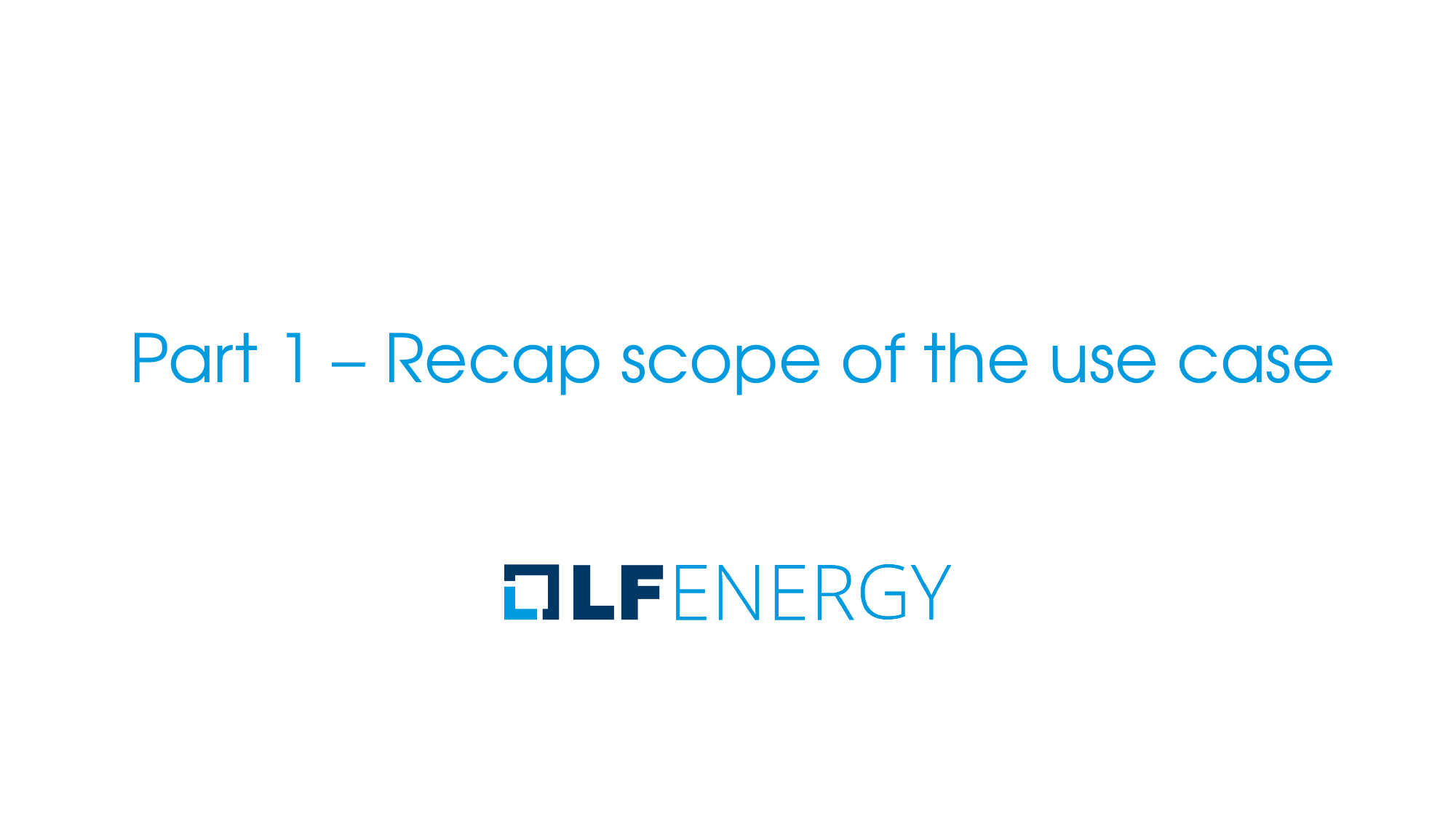

# Part 1 – Recap scope of the use case